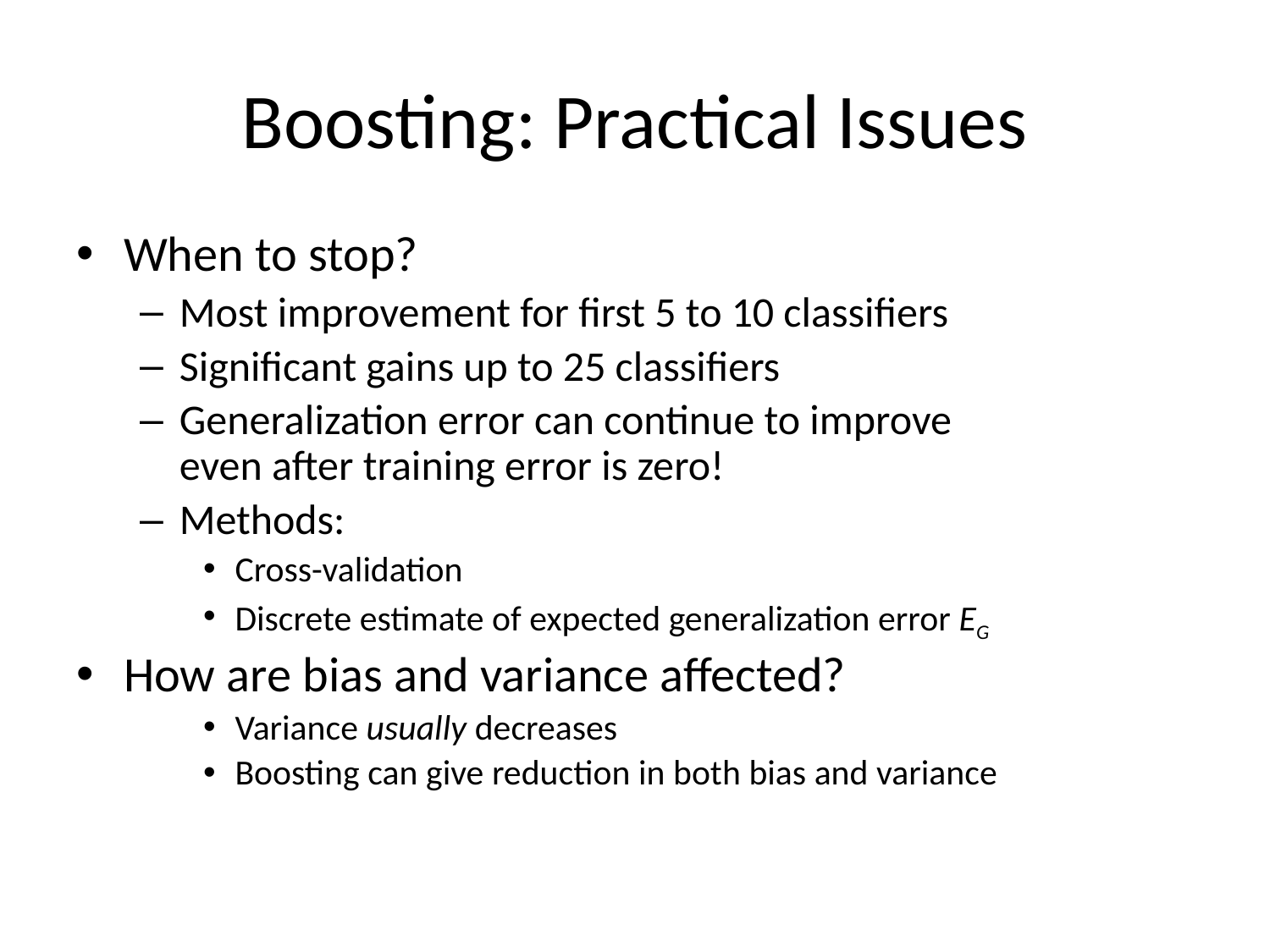

# Boosting: Practical Issues
When to stop?
Most improvement for first 5 to 10 classifiers
Significant gains up to 25 classifiers
Generalization error can continue to improve
even after training error is zero!
Methods:
Cross-validation
Discrete estimate of expected generalization error EG
How are bias and variance affected?
Variance usually decreases
Boosting can give reduction in both bias and variance